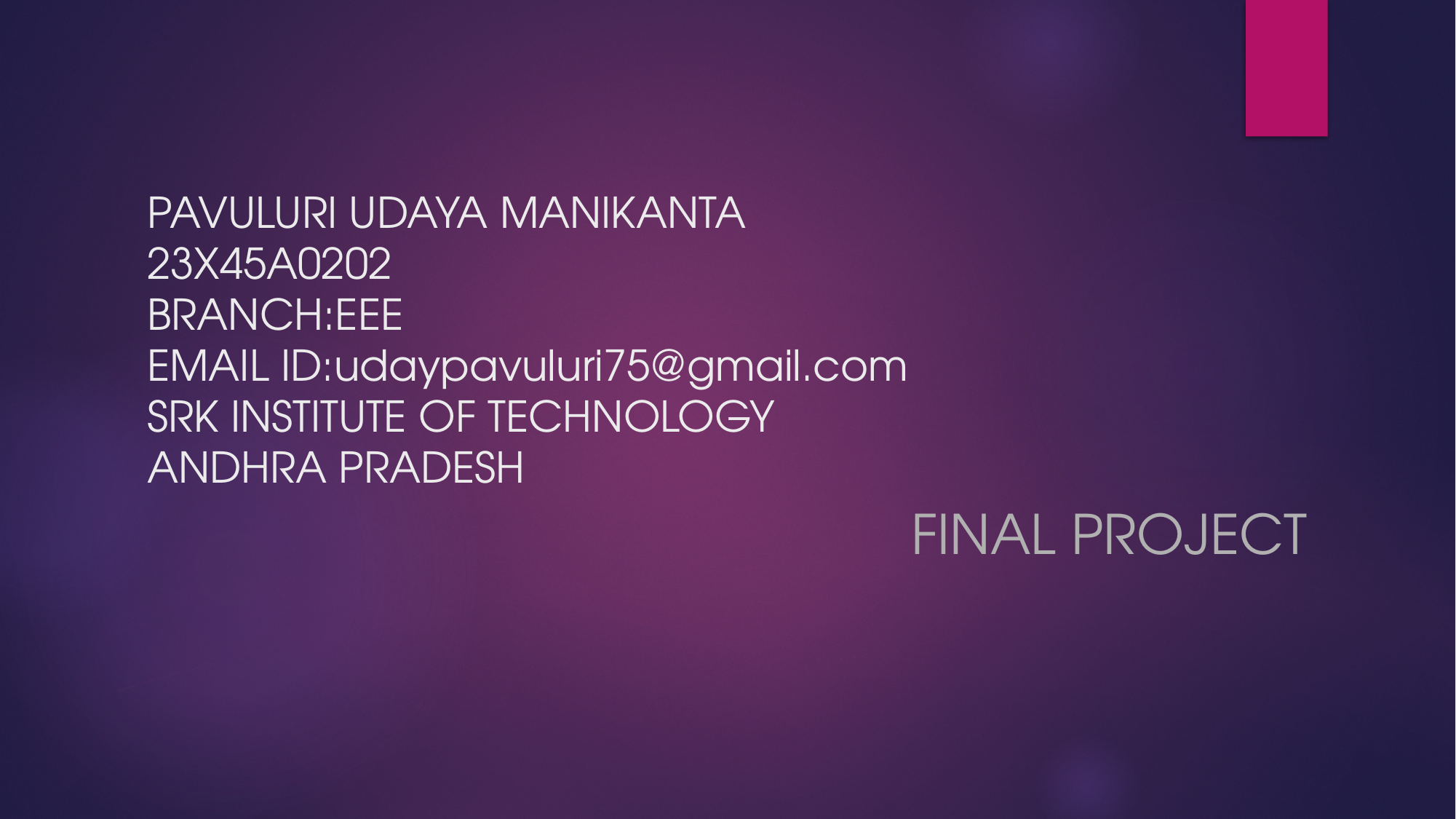

# PAVULURI UDAYA MANIKANTA 23X45A0202 BRANCH:EEE EMAIL ID:udaypavuluri75@gmail.com SRK INSTITUTE OF TECHNOLOGY ANDHRA PRADESH
FINAL PROJECT